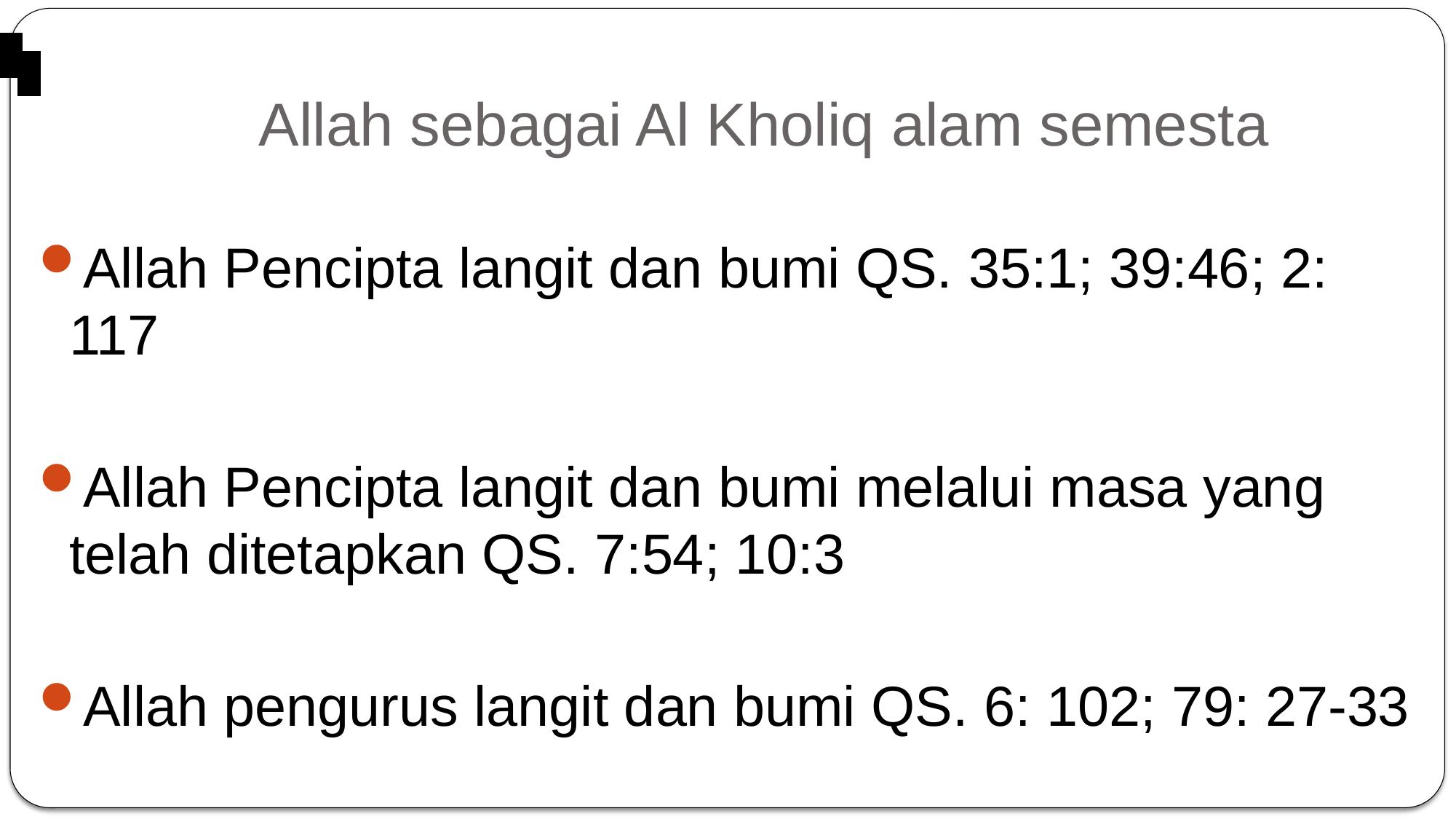

# Allah sebagai Al Kholiq alam semesta

Allah Pencipta langit dan bumi QS. 35:1; 39:46; 2: 117

Allah Pencipta langit dan bumi melalui masa yang telah ditetapkan QS. 7:54; 10:3

Allah pengurus langit dan bumi QS. 6: 102; 79: 27-33